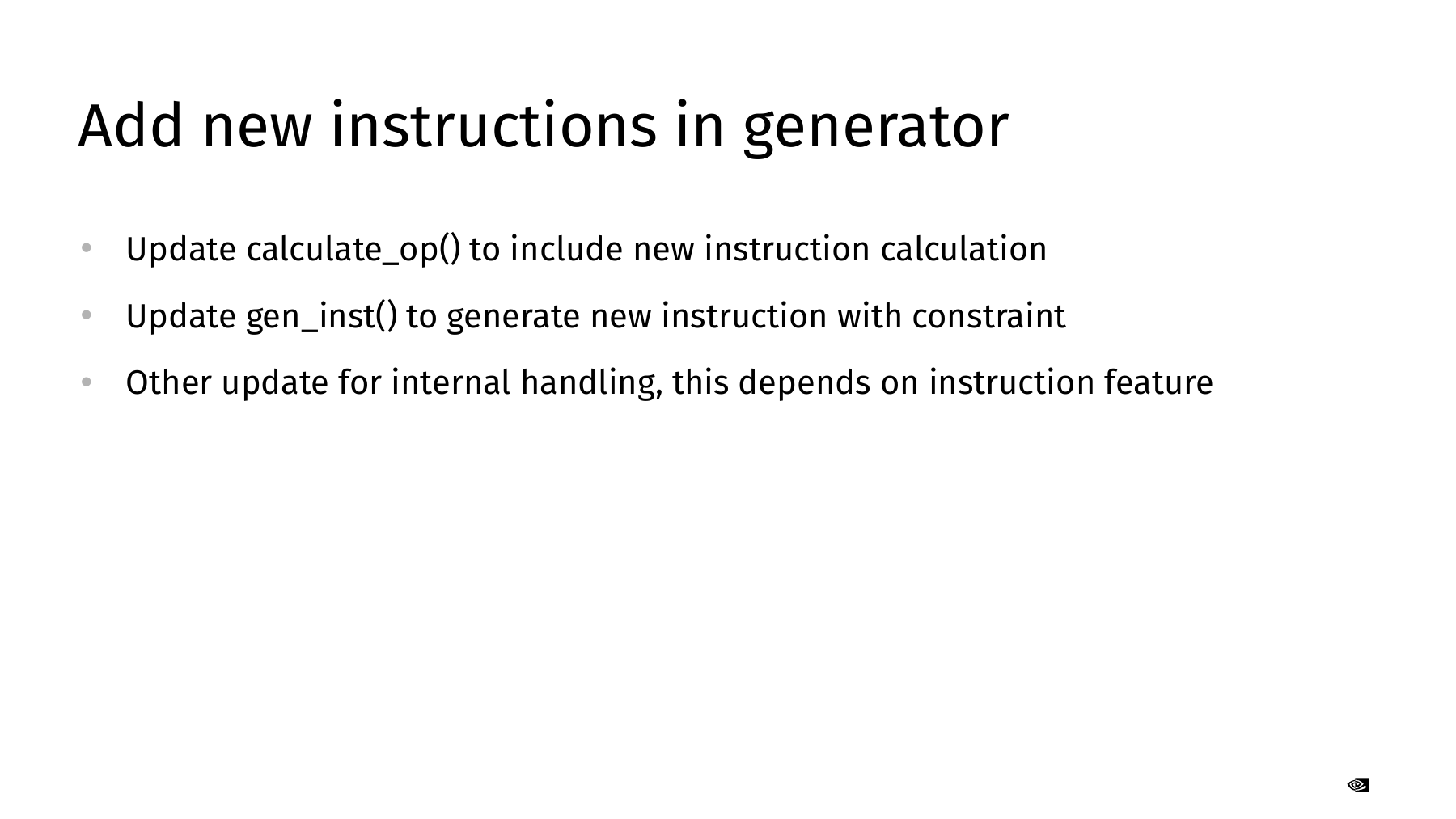

Add new instructions in generator
Update calculate_op() to include new instruction calculation
Update gen_inst() to generate new instruction with constraint
Other update for internal handling, this depends on instruction feature